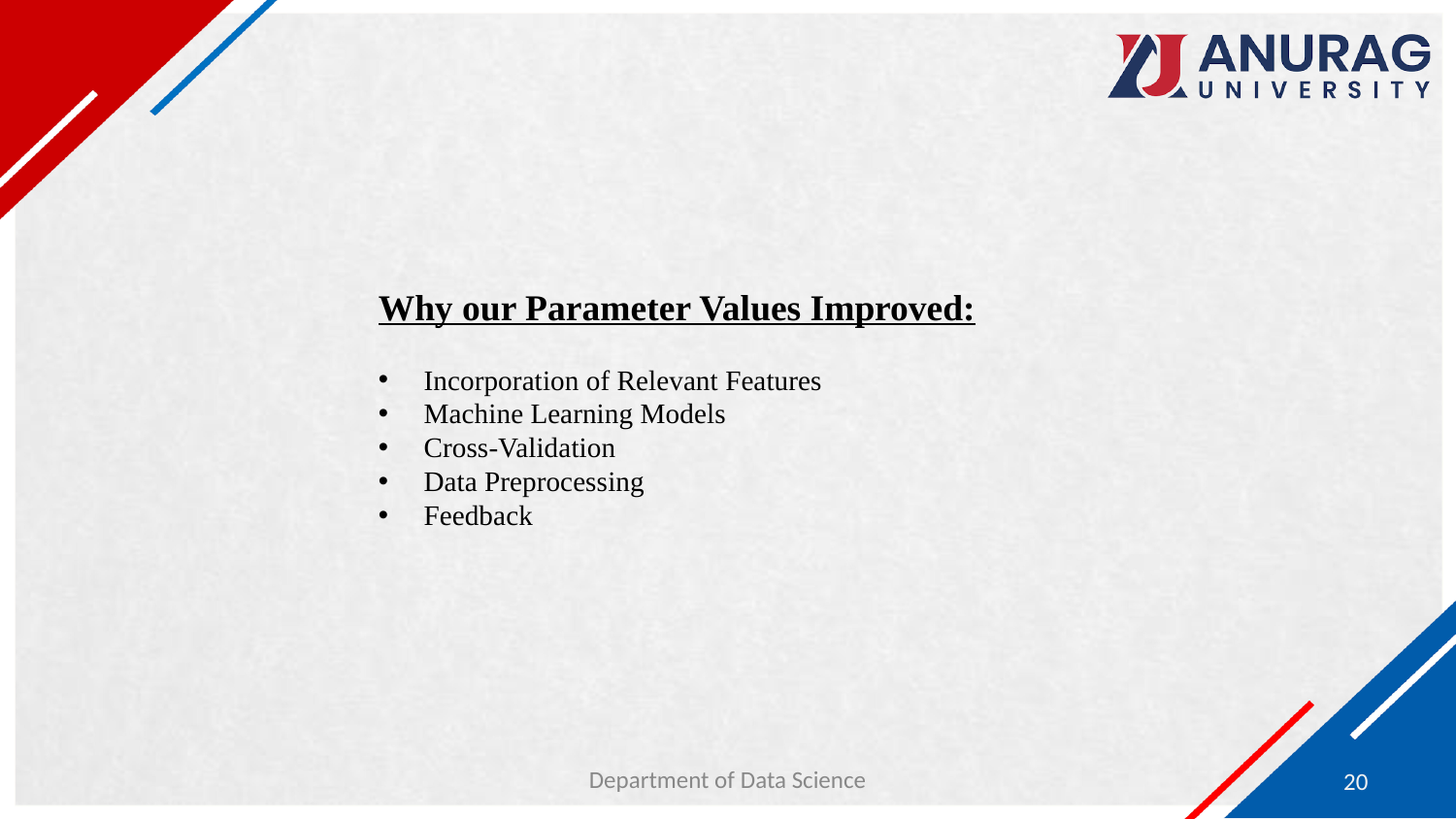

Why our Parameter Values Improved:

Incorporation of Relevant Features
Machine Learning Models
Cross-Validation
Data Preprocessing
Feedback
Department of Data Science
20